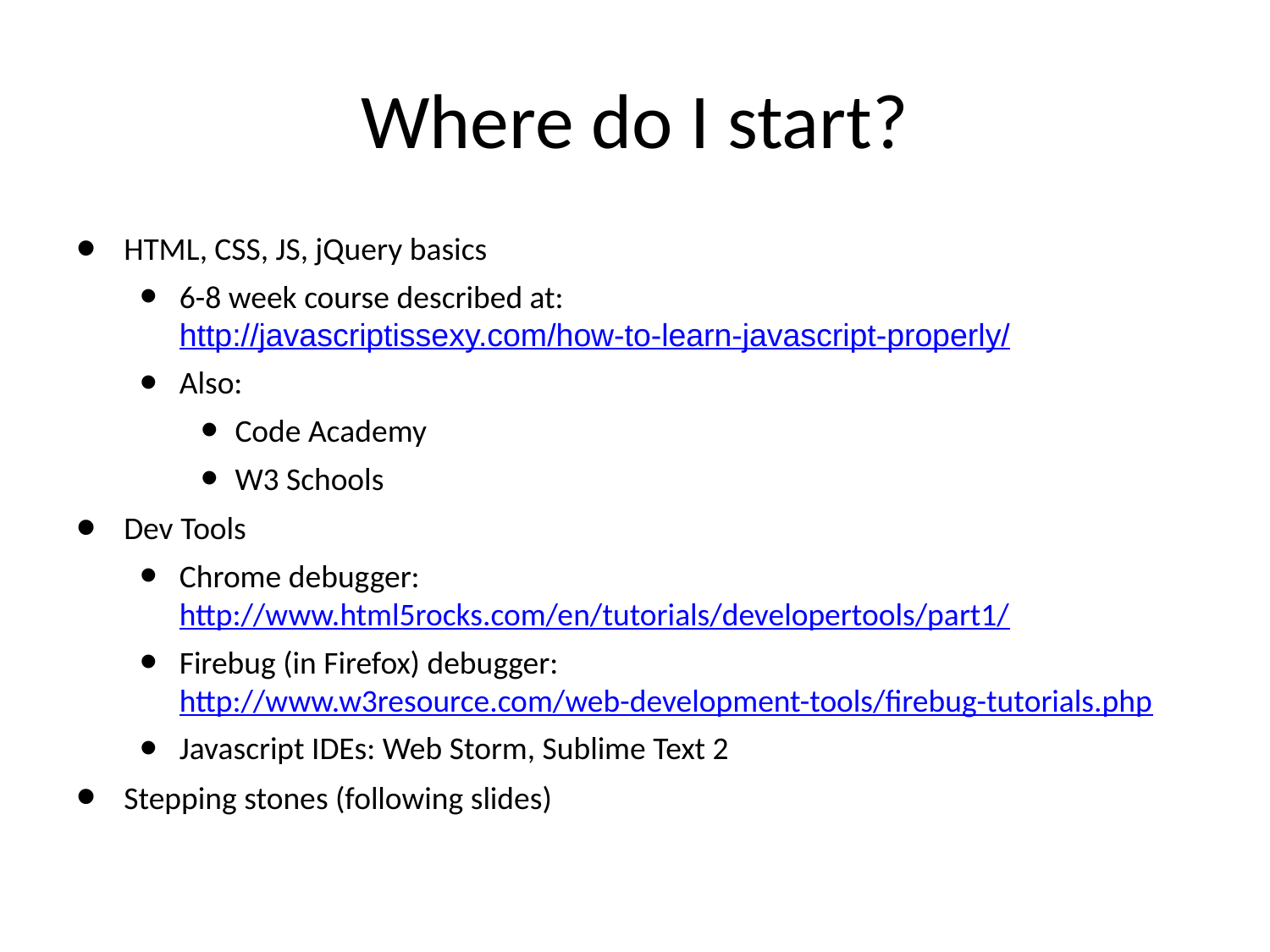

# Where do I start?
HTML, CSS, JS, jQuery basics
6-8 week course described at: http://javascriptissexy.com/how-to-learn-javascript-properly/
Also:
Code Academy
W3 Schools
Dev Tools
Chrome debugger: http://www.html5rocks.com/en/tutorials/developertools/part1/
Firebug (in Firefox) debugger:http://www.w3resource.com/web-development-tools/firebug-tutorials.php
Javascript IDEs: Web Storm, Sublime Text 2
Stepping stones (following slides)